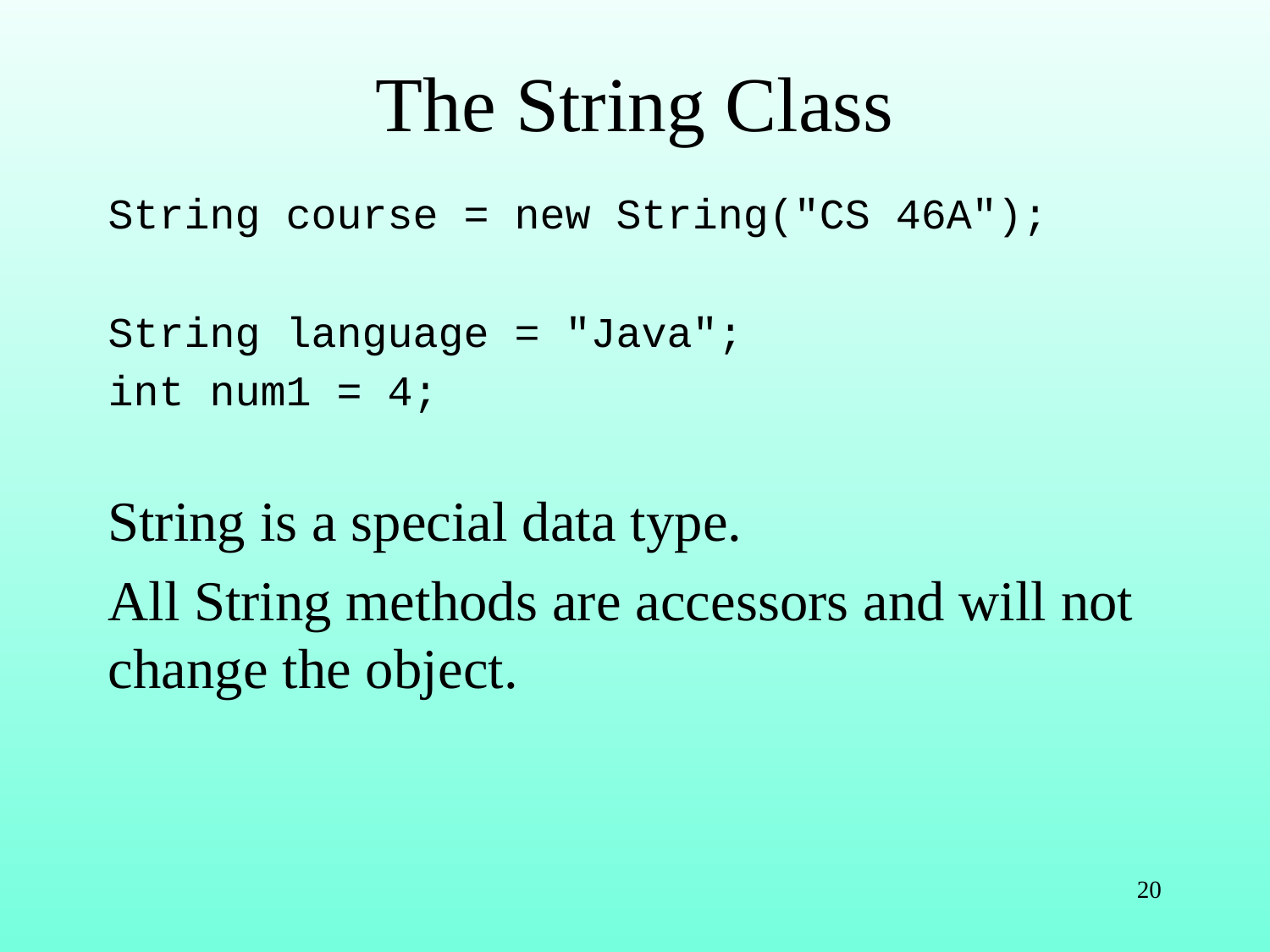

# The String Class
String course = new String("CS 46A");

String language = "Java";
int num1 = 4;

String is a special data type.
All String methods are accessors and will not change the object.

20